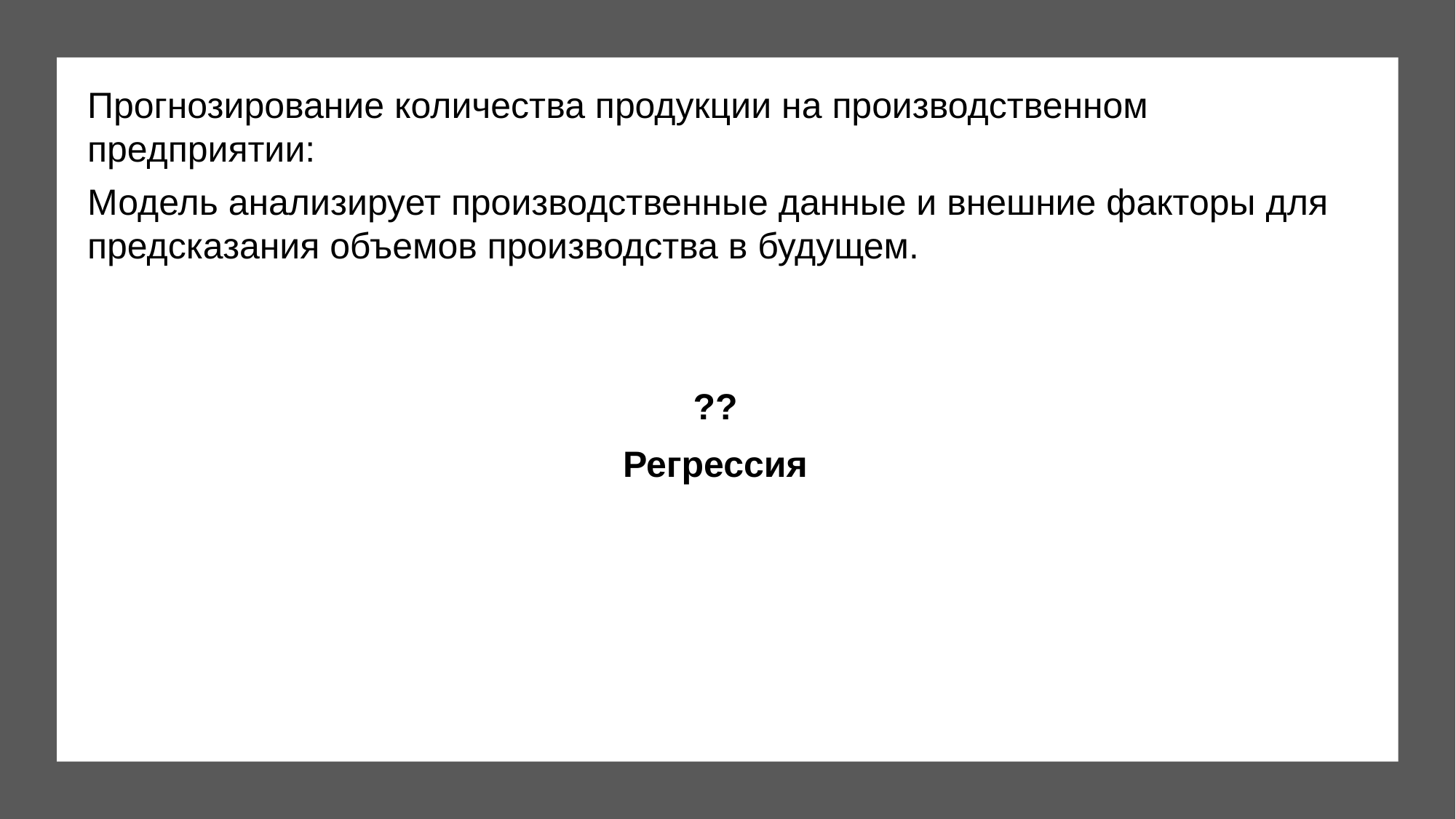

Прогнозирование количества продукции на производственном предприятии:
Модель анализирует производственные данные и внешние факторы для предсказания объемов производства в будущем.
??
Регрессия